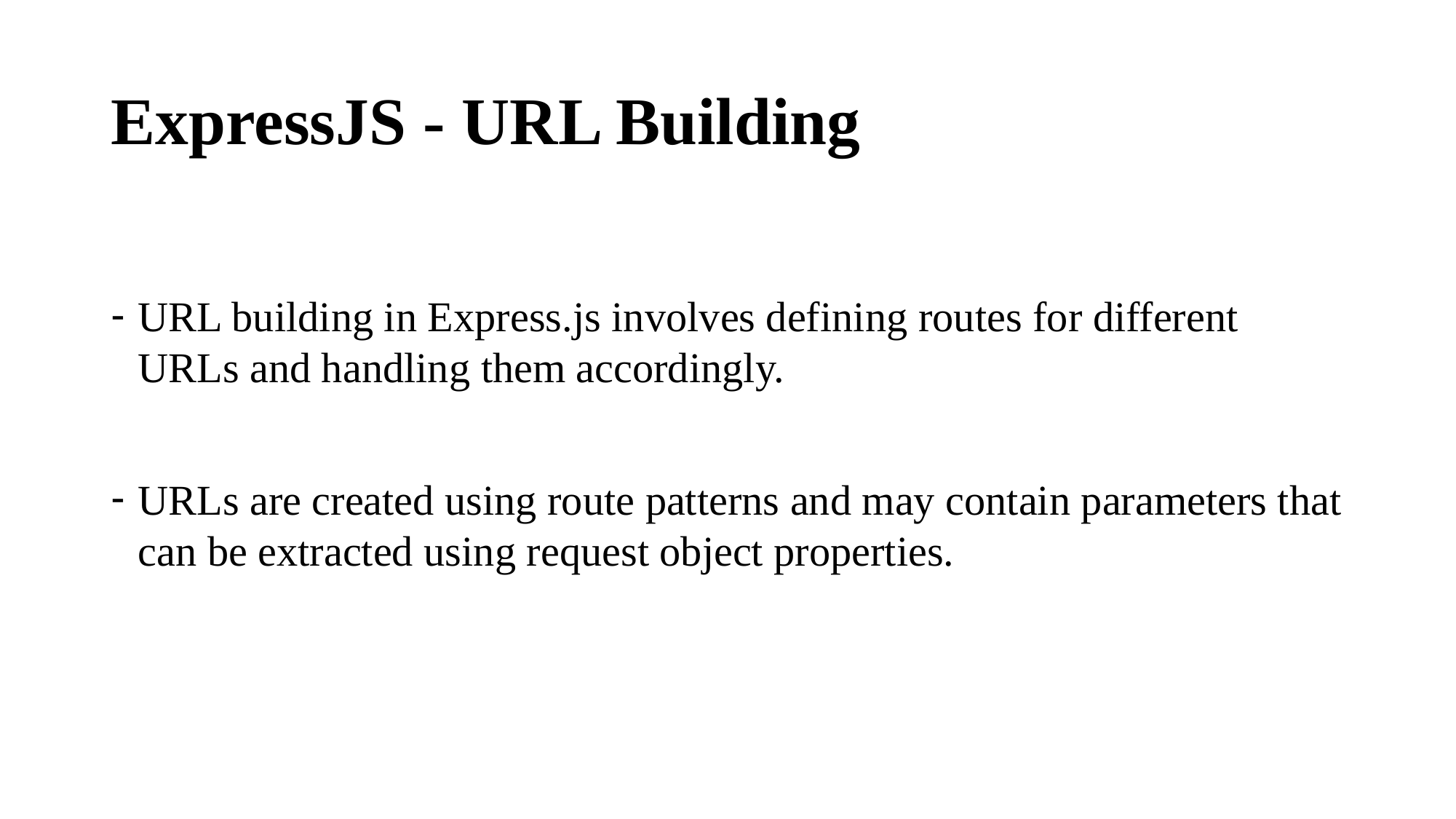

# ExpressJS - URL Building

URL building in Express.js involves defining routes for different URLs and handling them accordingly.

URLs are created using route patterns and may contain parameters that can be extracted using request object properties.